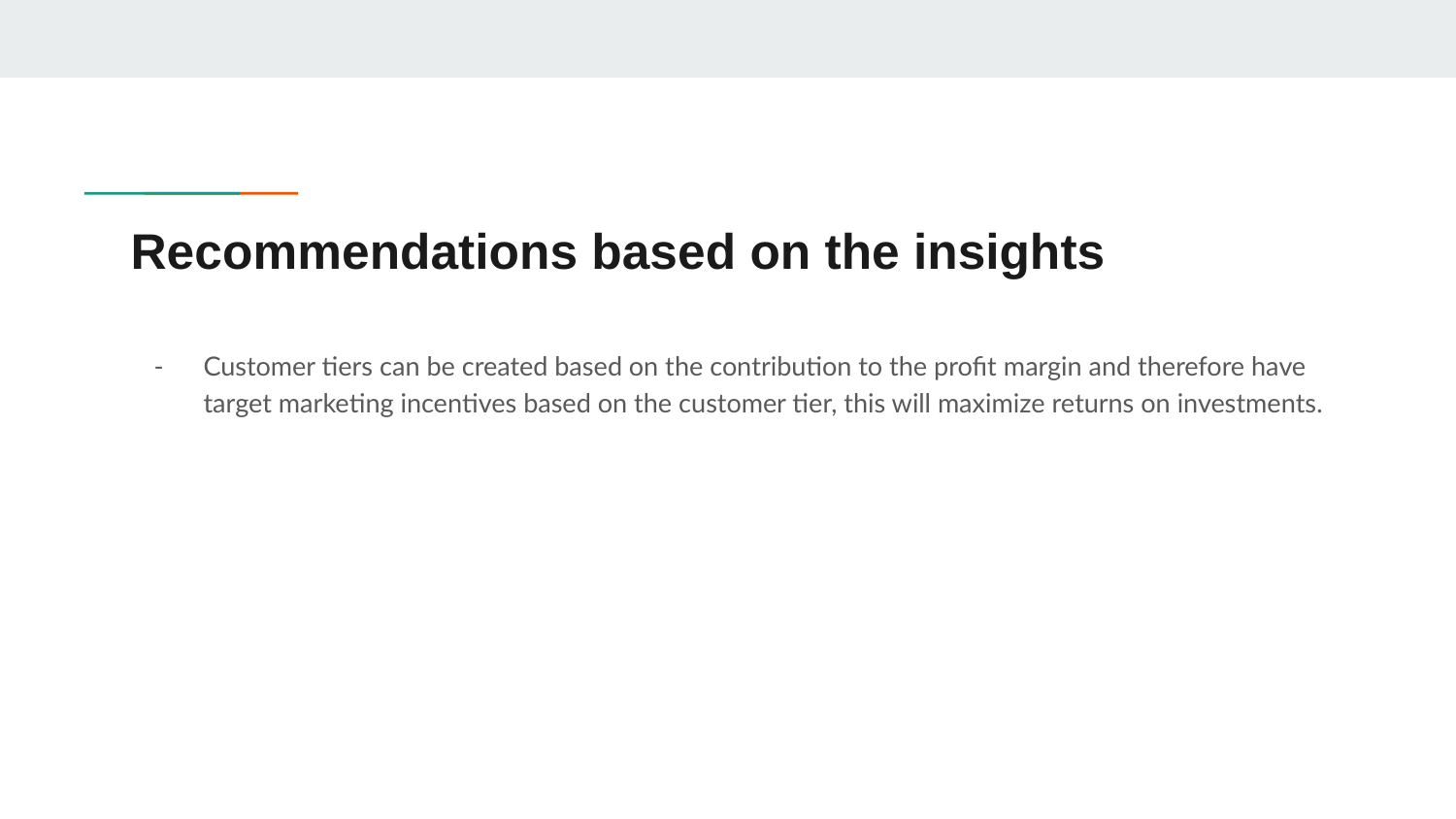

# Recommendations based on the insights

Customer tiers can be created based on the contribution to the profit margin and therefore have target marketing incentives based on the customer tier, this will maximize returns on investments.